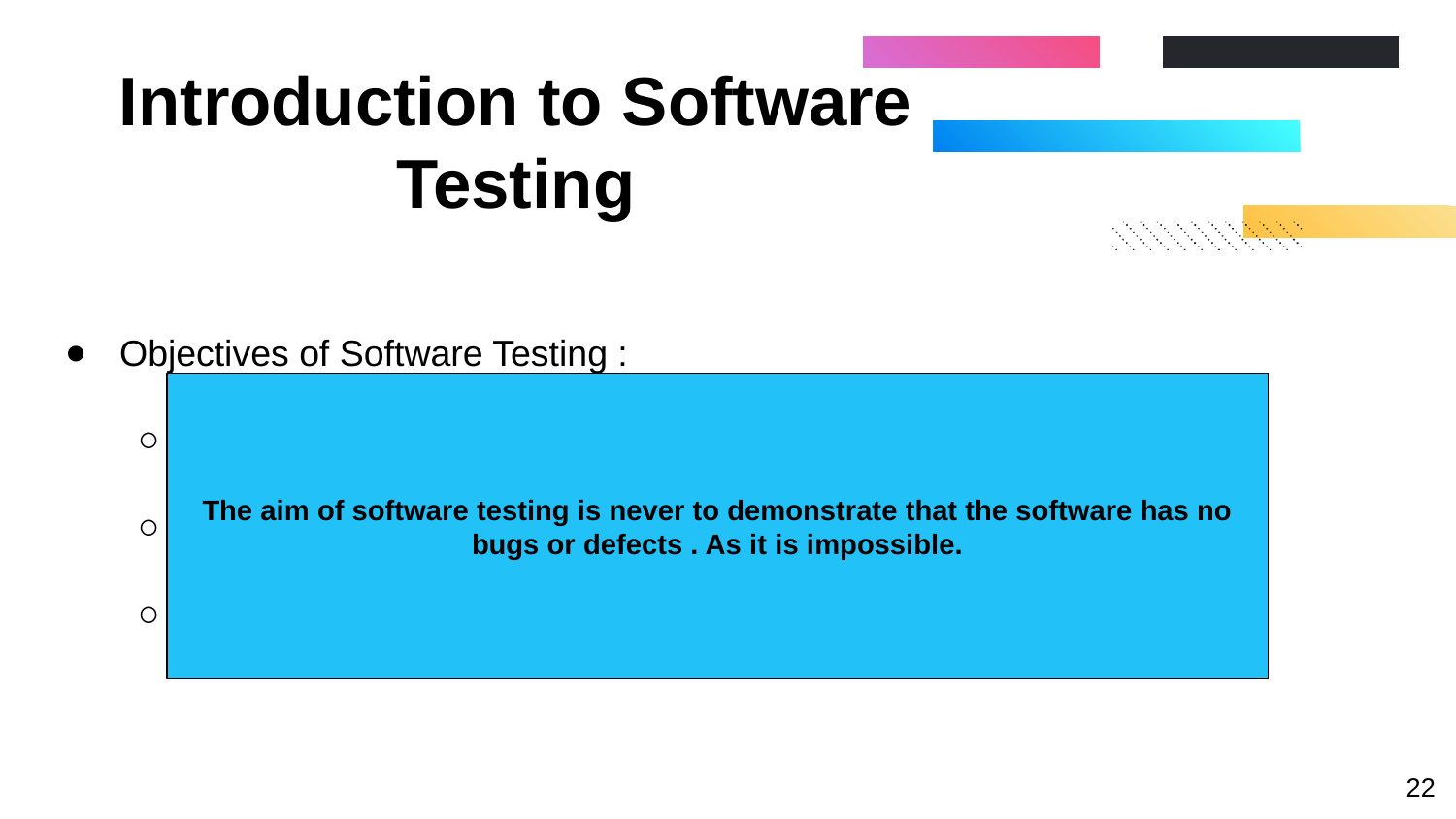

# Introduction to Software Testing
Objectives of Software Testing :
Uncover all software bugs / defects
Improve the performance, usability and other quality attributes.
Establish a confidence that the software is fit for use.
The aim of software testing is never to demonstrate that the software has no bugs or defects . As it is impossible.
22